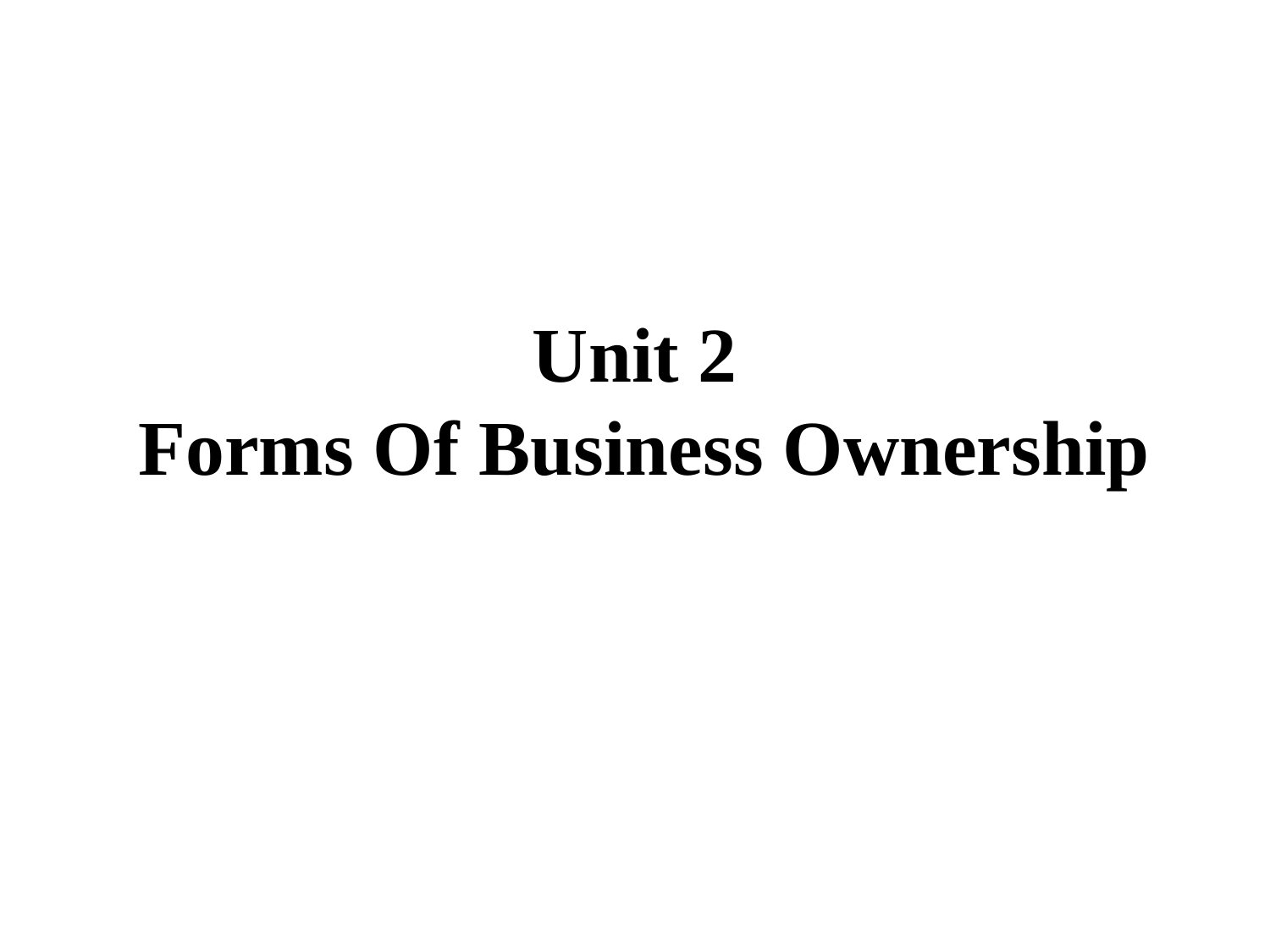

# Unit 2 Forms Of Business Ownership